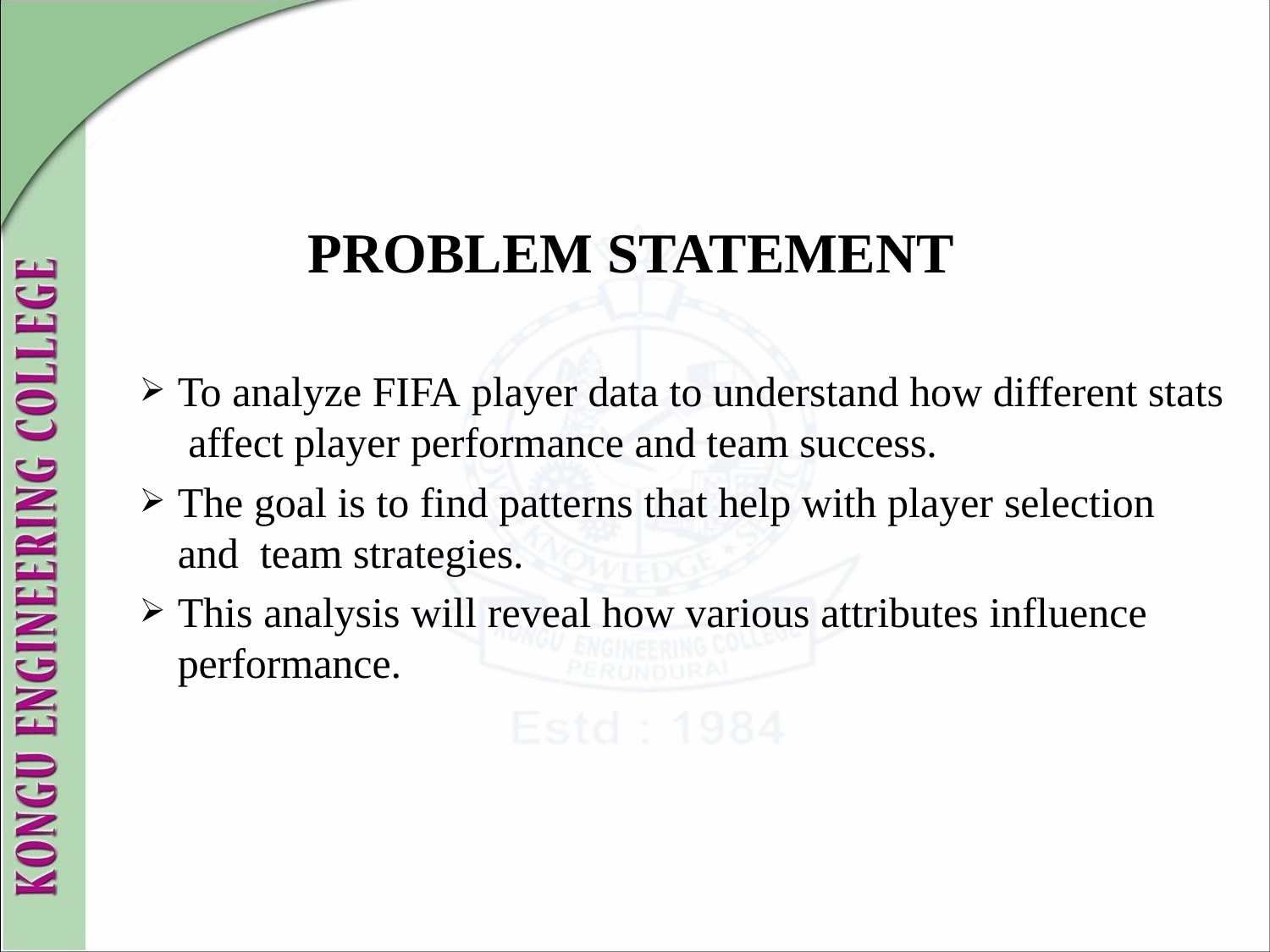

# PROBLEM STATEMENT
To analyze FIFA player data to understand how different stats  affect player performance and team success.
The goal is to find patterns that help with player selection and  team strategies.
This analysis will reveal how various attributes influence
performance.